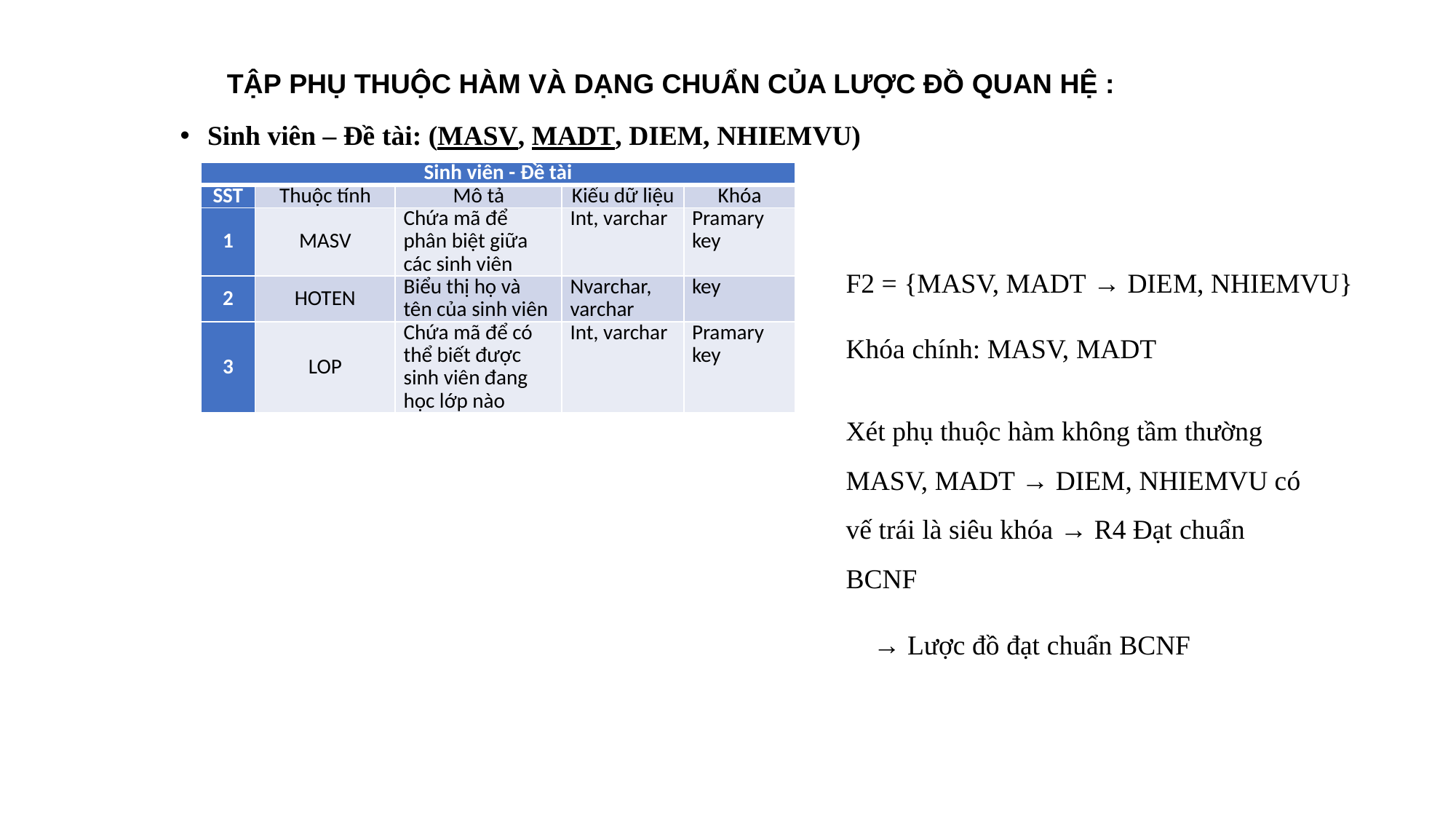

# TẬP PHỤ THUỘC HÀM VÀ DẠNG CHUẨN CỦA LƯỢC ĐỒ QUAN HỆ :
Sinh viên – Đề tài: (MASV, MADT, DIEM, NHIEMVU)

| Sinh viên - Đề tài |  |  |  |  |
| --- | --- | --- | --- | --- |
| SST | Thuộc tính | Mô tả | Kiểu dữ liệu | Khóa |
| 1 | MASV | Chứa mã để phân biệt giữa các sinh viên | Int, varchar | Pramary key |
| 2 | HOTEN | Biểu thị họ và tên của sinh viên | Nvarchar, varchar | key |
| 3 | LOP | Chứa mã để có thể biết được sinh viên đang học lớp nào | Int, varchar | Pramary key |
F2 = {MASV, MADT → DIEM, NHIEMVU}

Khóa chính: MASV, MADT

Xét phụ thuộc hàm không tầm thường MASV, MADT → DIEM, NHIEMVU có vế trái là siêu khóa → R4 Đạt chuẩn BCNF

→ Lược đồ đạt chuẩn BCNF